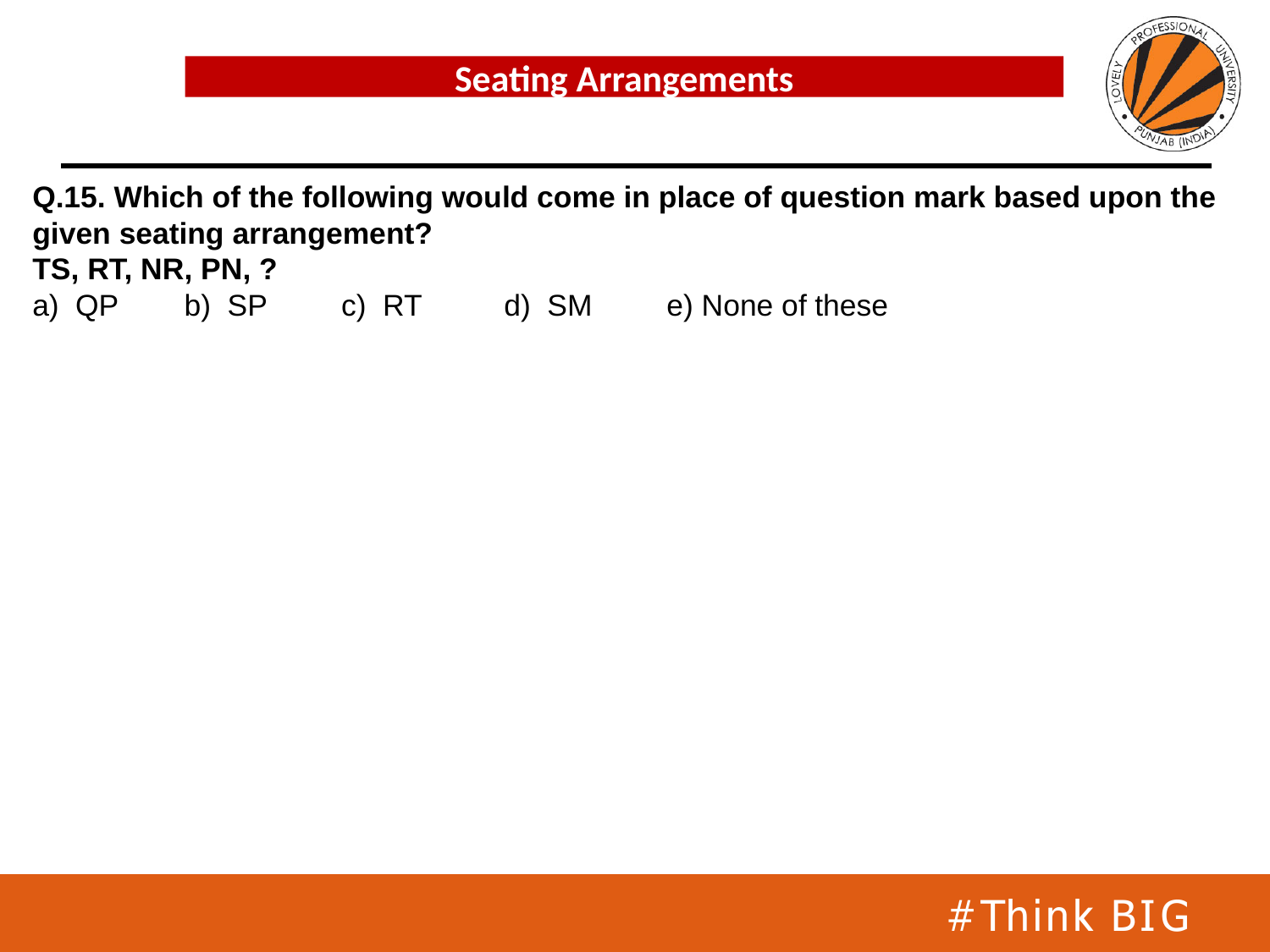

Seating Arrangements
Q.15. Which of the following would come in place of question mark based upon the given seating arrangement?
TS, RT, NR, PN, ?
a)  QP        b)  SP         c)  RT          d)  SM         e) None of these